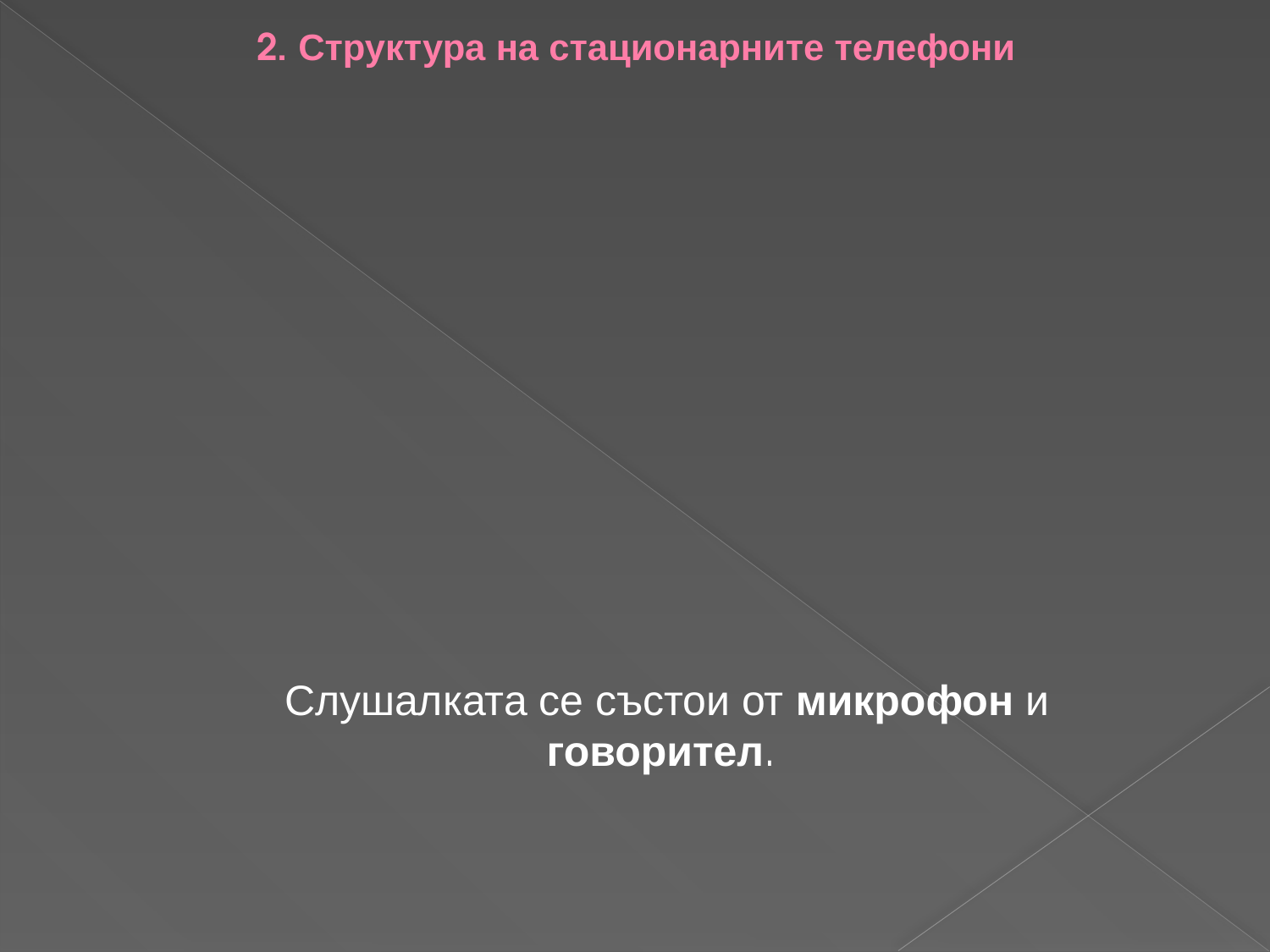

2. Структура на стационарните телефони
Слушалката се състои от микрофон и говорител.